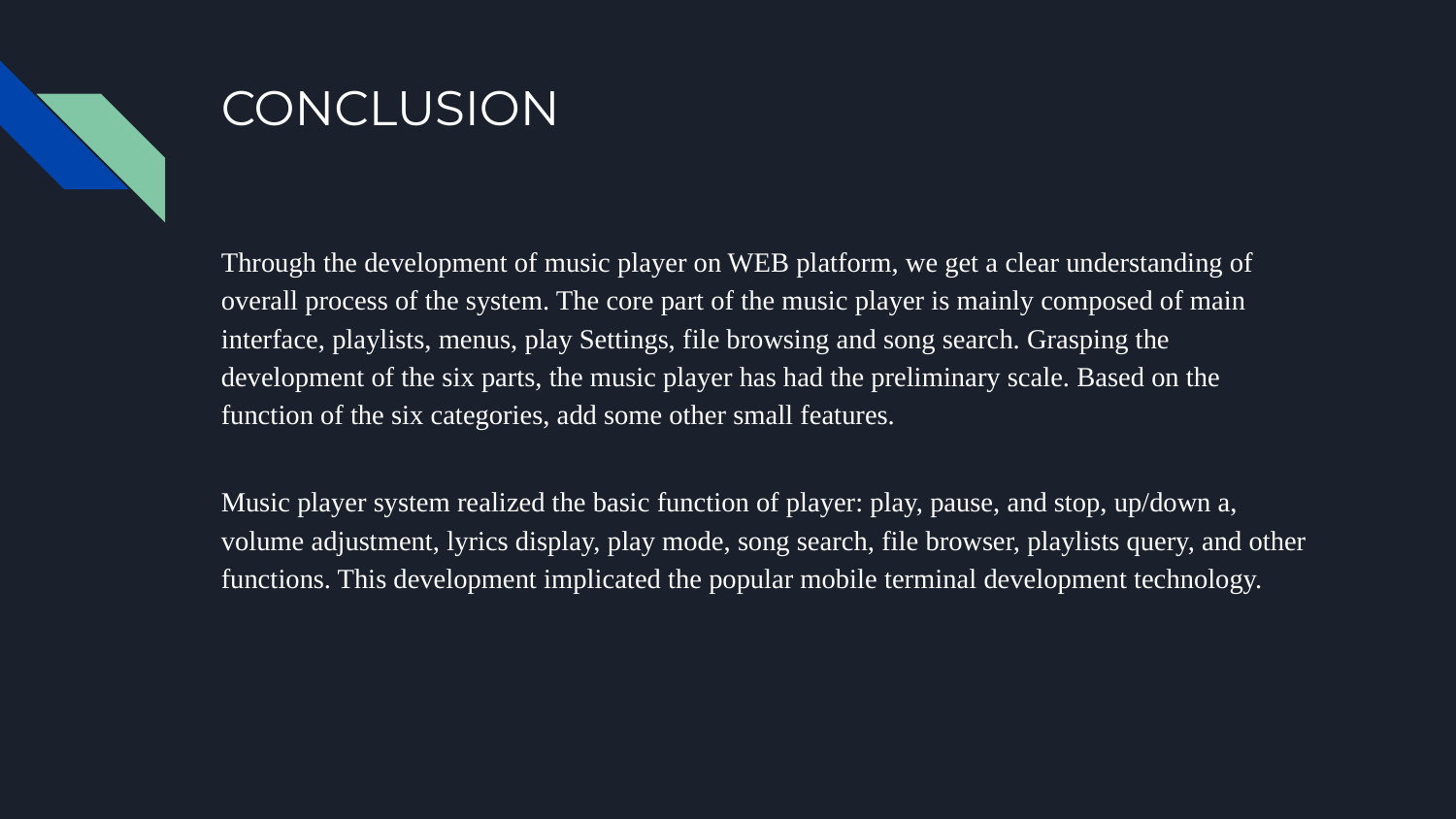

# CONCLUSION

Through the development of music player on WEB platform, we get a clear understanding of overall process of the system. The core part of the music player is mainly composed of main interface, playlists, menus, play Settings, file browsing and song search. Grasping the development of the six parts, the music player has had the preliminary scale. Based on the function of the six categories, add some other small features.

Music player system realized the basic function of player: play, pause, and stop, up/down a, volume adjustment, lyrics display, play mode, song search, file browser, playlists query, and other functions. This development implicated the popular mobile terminal development technology.